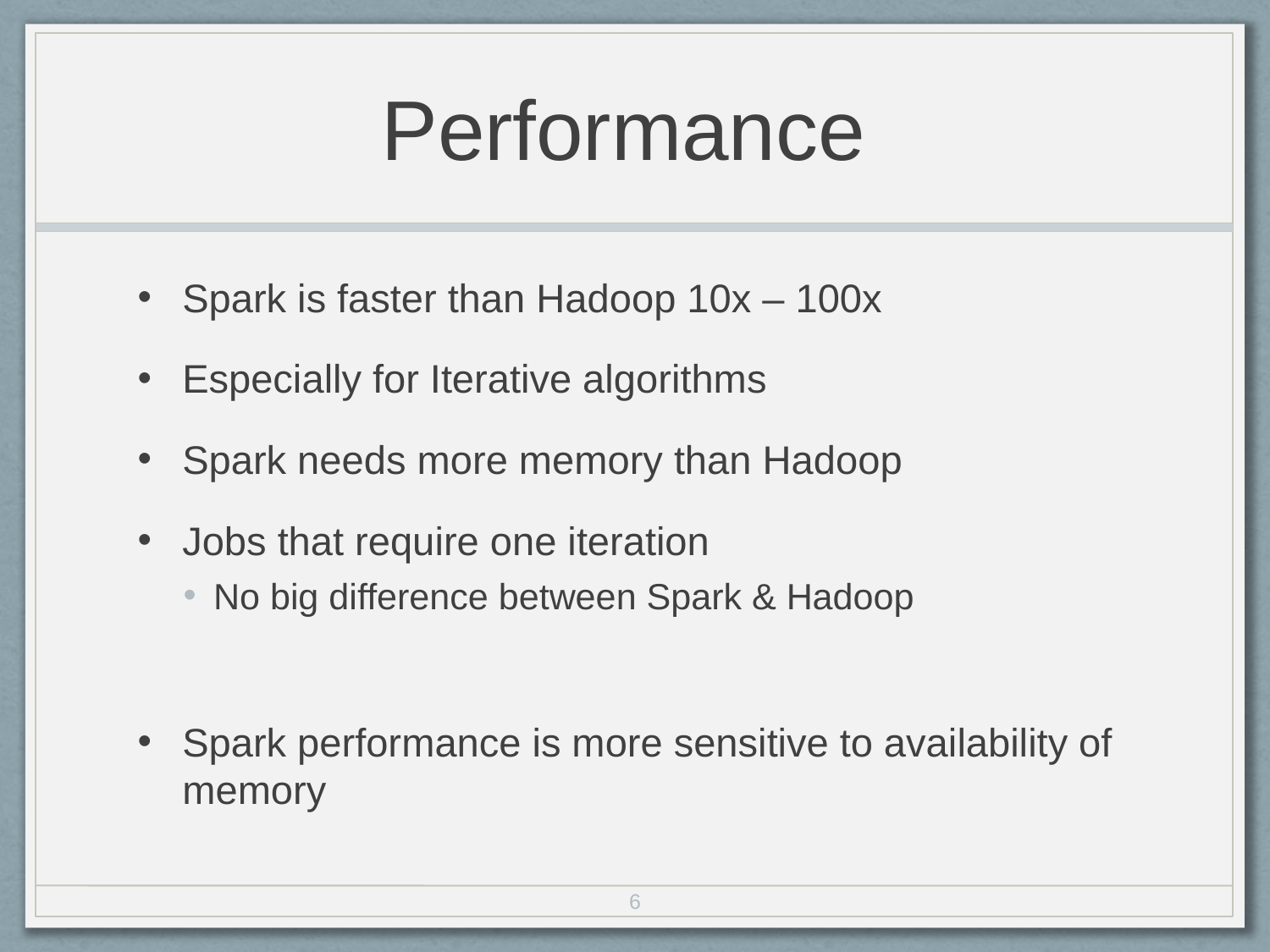

# Performance
Spark is faster than Hadoop 10x – 100x
Especially for Iterative algorithms
Spark needs more memory than Hadoop
Jobs that require one iteration
No big difference between Spark & Hadoop

Spark performance is more sensitive to availability of memory

6